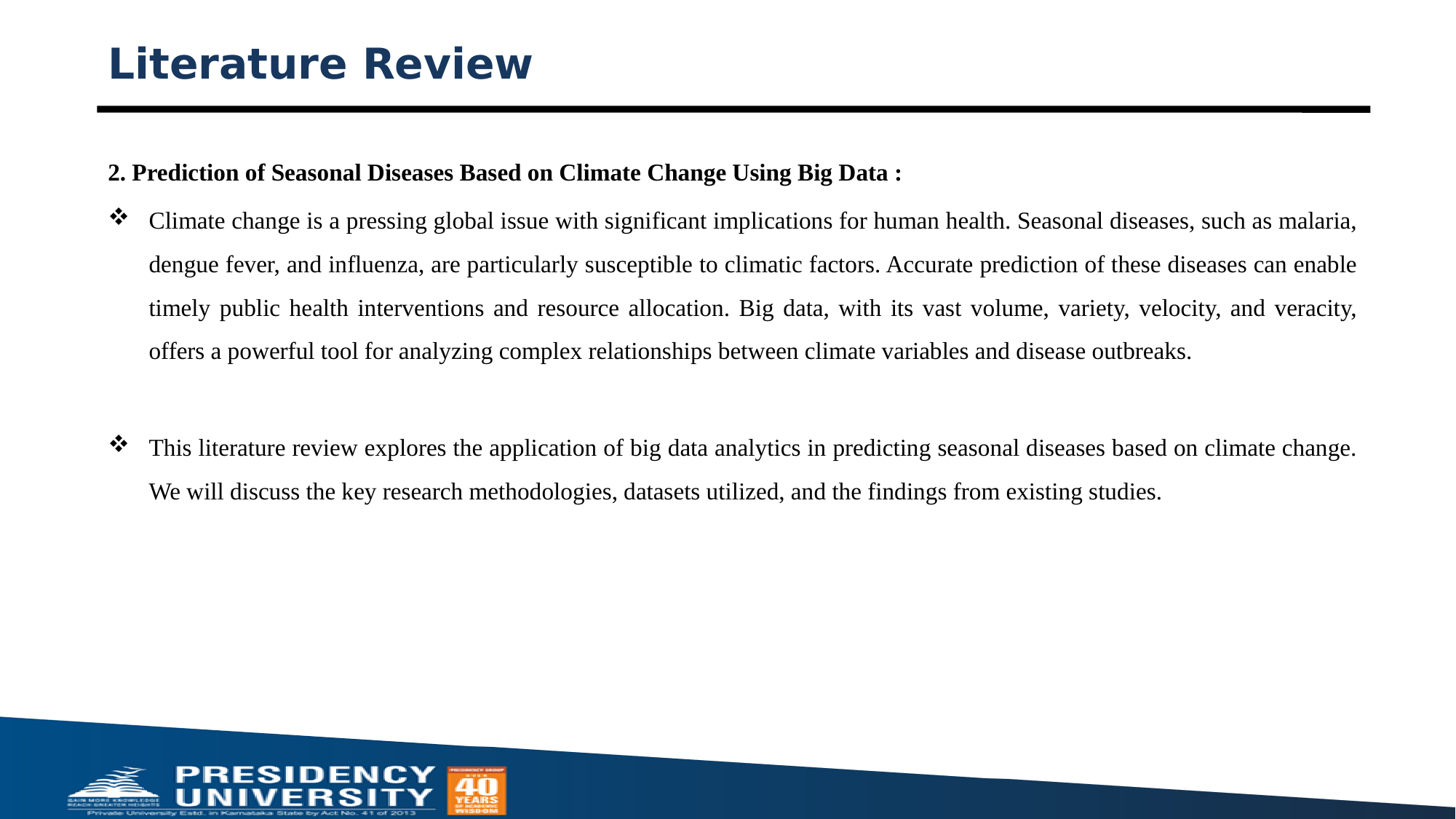

# Literature Review
2. Prediction of Seasonal Diseases Based on Climate Change Using Big Data :
Climate change is a pressing global issue with significant implications for human health. Seasonal diseases, such as malaria, dengue fever, and influenza, are particularly susceptible to climatic factors. Accurate prediction of these diseases can enable timely public health interventions and resource allocation. Big data, with its vast volume, variety, velocity, and veracity, offers a powerful tool for analyzing complex relationships between climate variables and disease outbreaks.

This literature review explores the application of big data analytics in predicting seasonal diseases based on climate change. We will discuss the key research methodologies, datasets utilized, and the findings from existing studies.